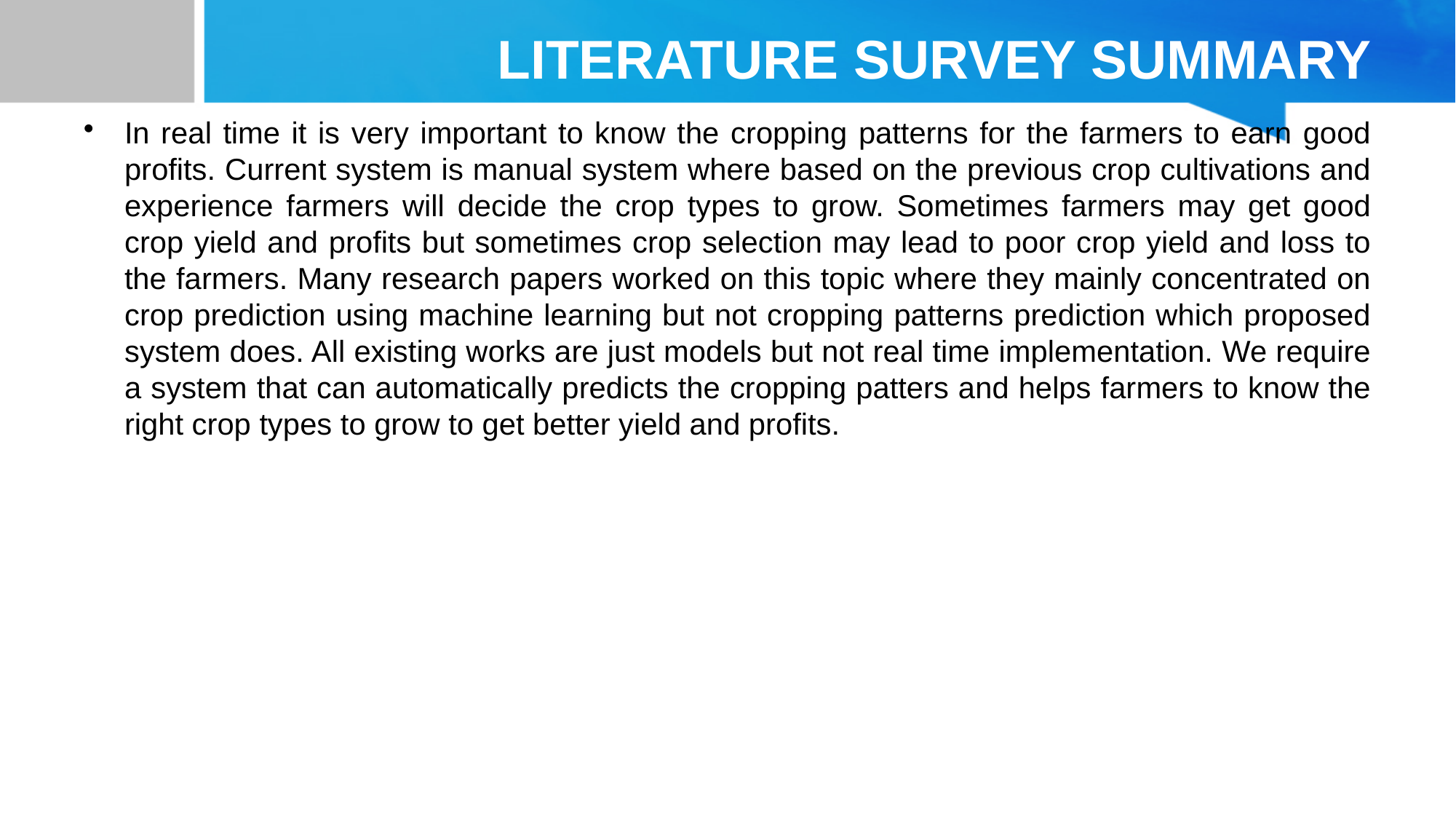

# LITERATURE SURVEY SUMMARY
In real time it is very important to know the cropping patterns for the farmers to earn good profits. Current system is manual system where based on the previous crop cultivations and experience farmers will decide the crop types to grow. Sometimes farmers may get good crop yield and profits but sometimes crop selection may lead to poor crop yield and loss to the farmers. Many research papers worked on this topic where they mainly concentrated on crop prediction using machine learning but not cropping patterns prediction which proposed system does. All existing works are just models but not real time implementation. We require a system that can automatically predicts the cropping patters and helps farmers to know the right crop types to grow to get better yield and profits.